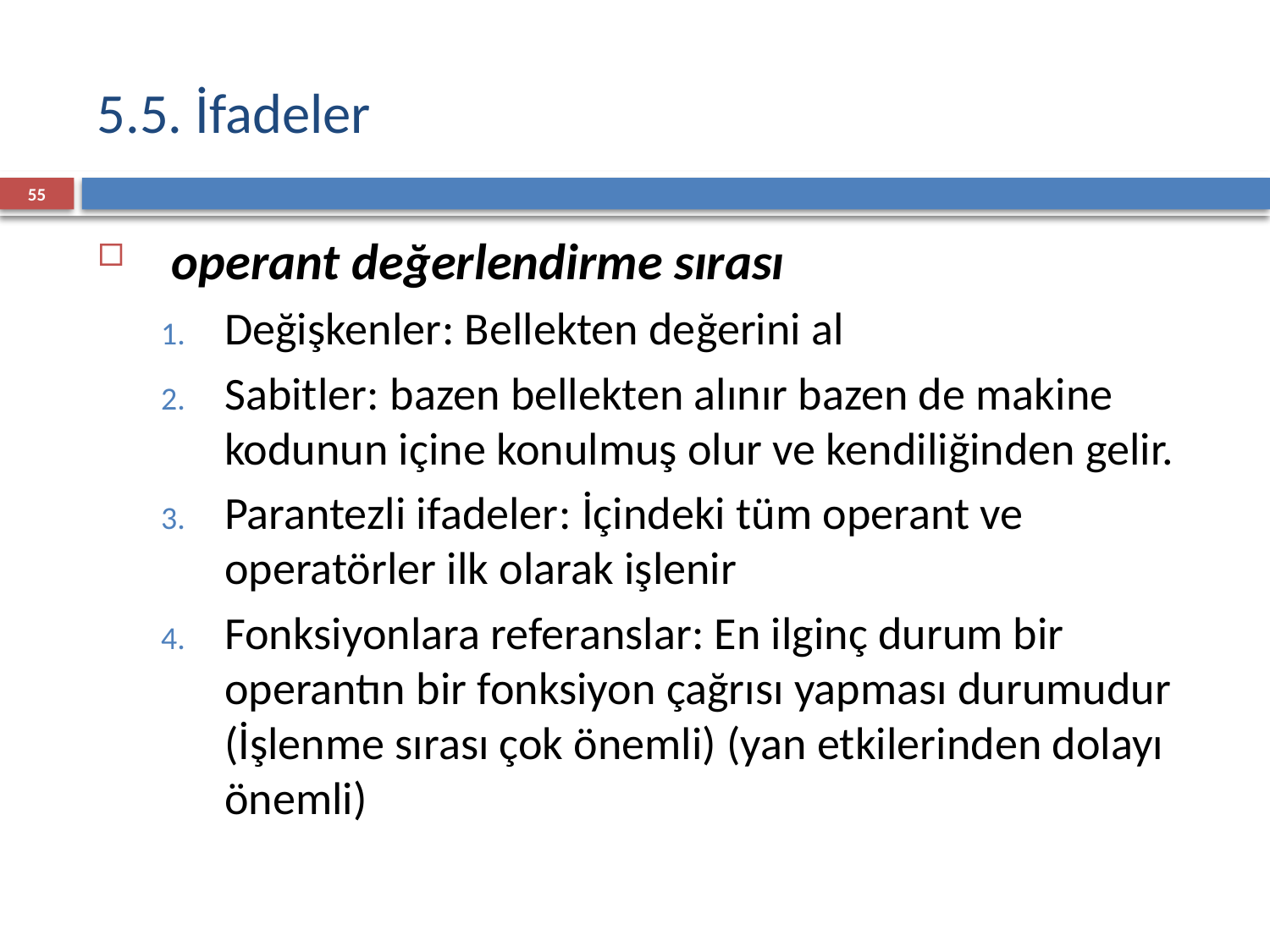

# 5.5. İfadeler
55
operant değerlendirme sırası
Değişkenler: Bellekten değerini al
Sabitler: bazen bellekten alınır bazen de makine kodunun içine konulmuş olur ve kendiliğinden gelir.
Parantezli ifadeler: İçindeki tüm operant ve operatörler ilk olarak işlenir
Fonksiyonlara referanslar: En ilginç durum bir operantın bir fonksiyon çağrısı yapması durumudur (İşlenme sırası çok önemli) (yan etkilerinden dolayı önemli)